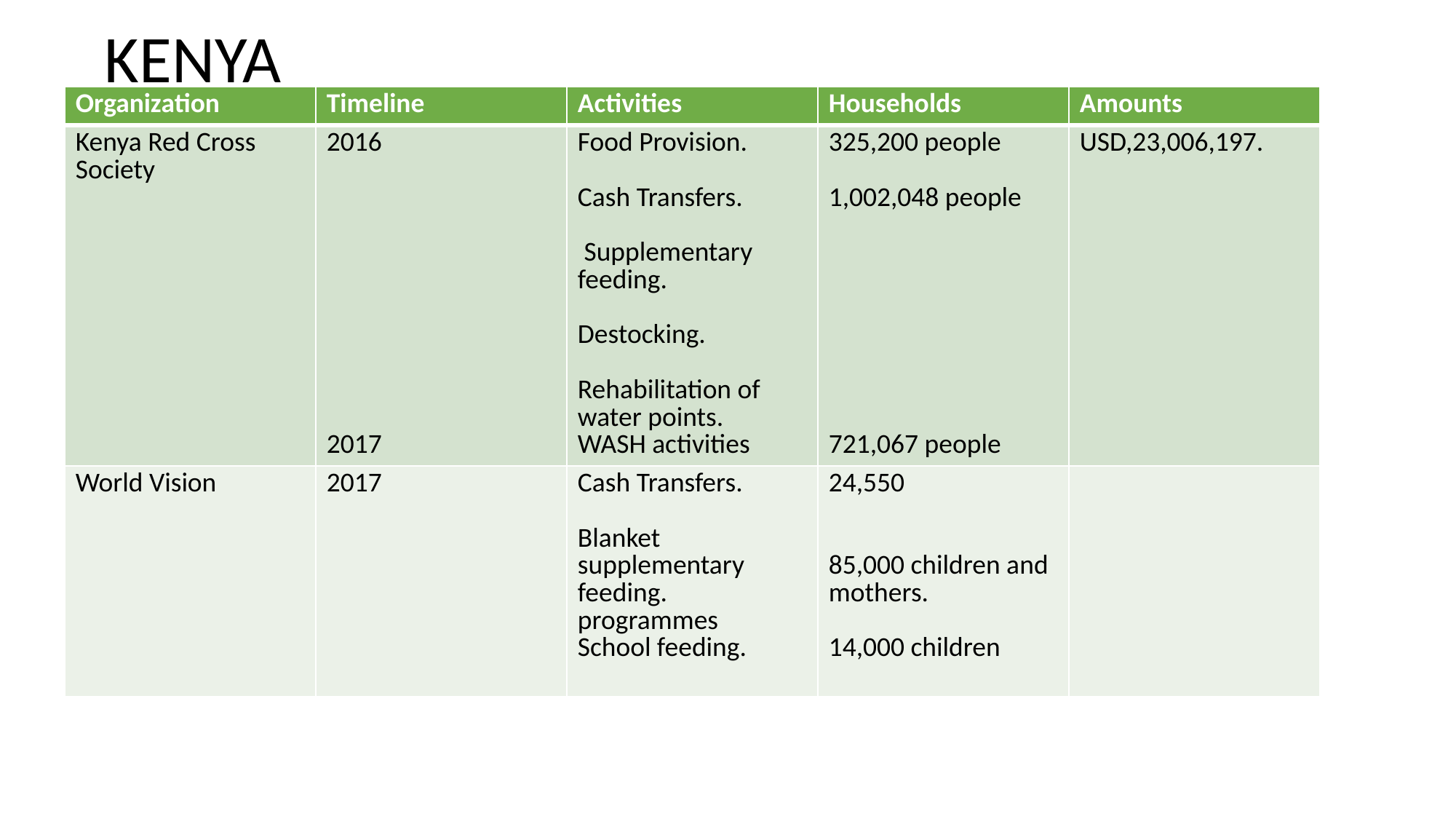

# KENYA
| Organization | Timeline | Activities | Households | Amounts |
| --- | --- | --- | --- | --- |
| Kenya Red Cross Society | 2016 2017 | Food Provision. Cash Transfers. Supplementary feeding. Destocking. Rehabilitation of water points. WASH activities | 325,200 people 1,002,048 people 721,067 people | USD,23,006,197. |
| World Vision | 2017 | Cash Transfers. Blanket supplementary feeding. programmes School feeding. | 24,550 85,000 children and mothers. 14,000 children |  |